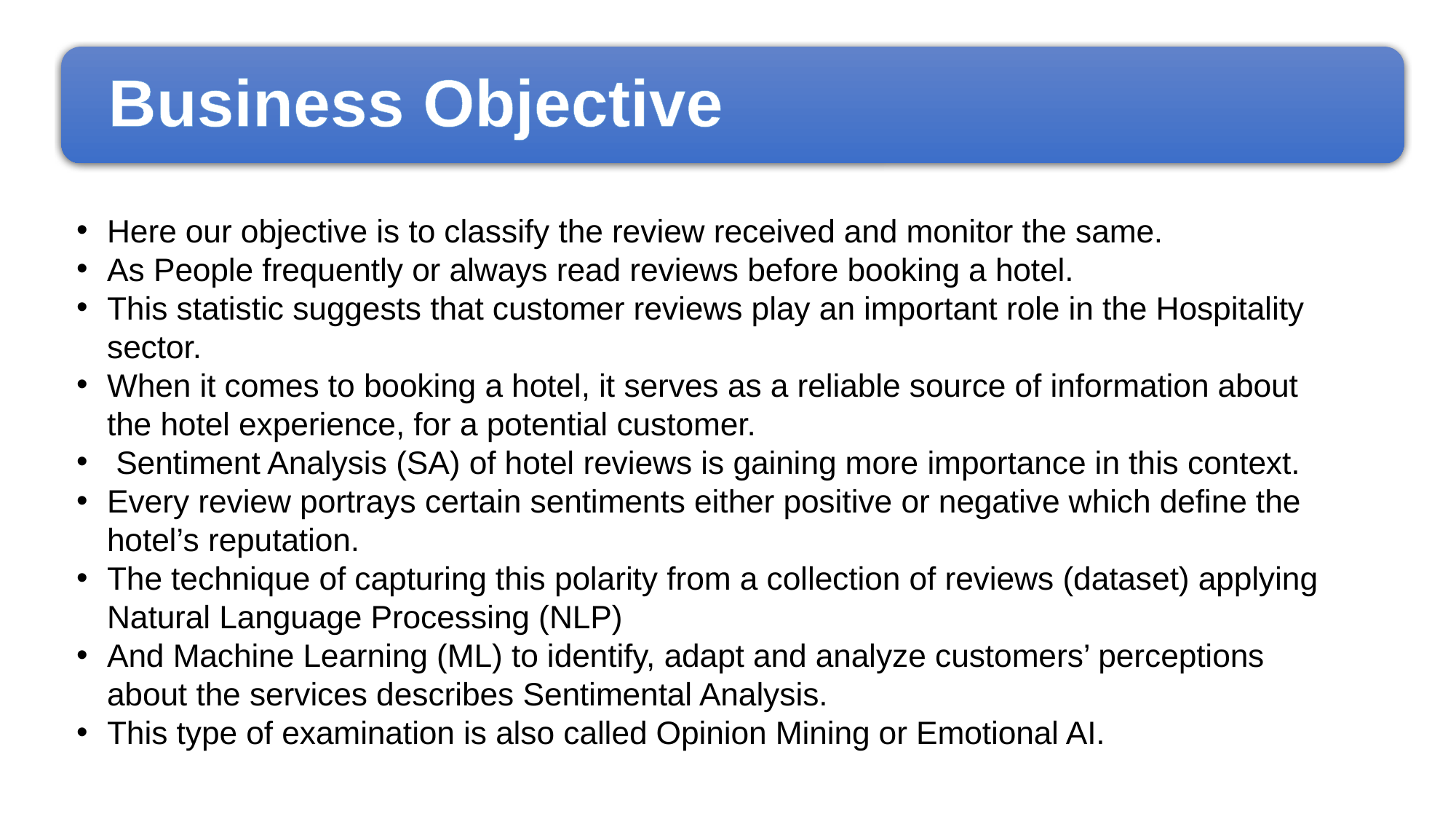

# Business Objective

Here our objective is to classify the review received and monitor the same.
As People frequently or always read reviews before booking a hotel.
This statistic suggests that customer reviews play an important role in the Hospitality sector.
When it comes to booking a hotel, it serves as a reliable source of information about the hotel experience, for a potential customer.
 Sentiment Analysis (SA) of hotel reviews is gaining more importance in this context.
Every review portrays certain sentiments either positive or negative which define the hotel’s reputation.
The technique of capturing this polarity from a collection of reviews (dataset) applying Natural Language Processing (NLP)
And Machine Learning (ML) to identify, adapt and analyze customers’ perceptions about the services describes Sentimental Analysis.
This type of examination is also called Opinion Mining or Emotional AI.